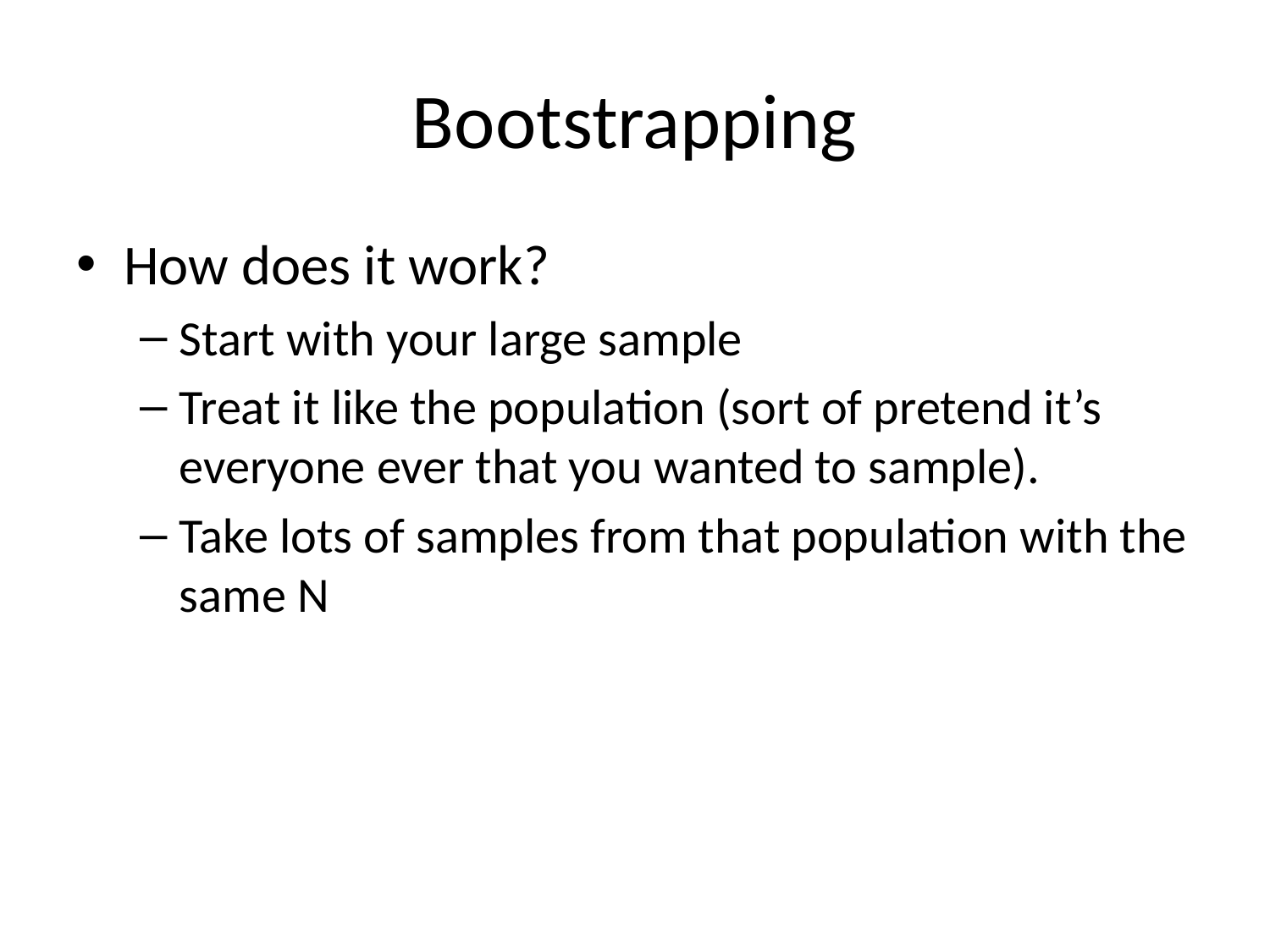

# Bootstrapping
How does it work?
Start with your large sample
Treat it like the population (sort of pretend it’s everyone ever that you wanted to sample).
Take lots of samples from that population with the same N